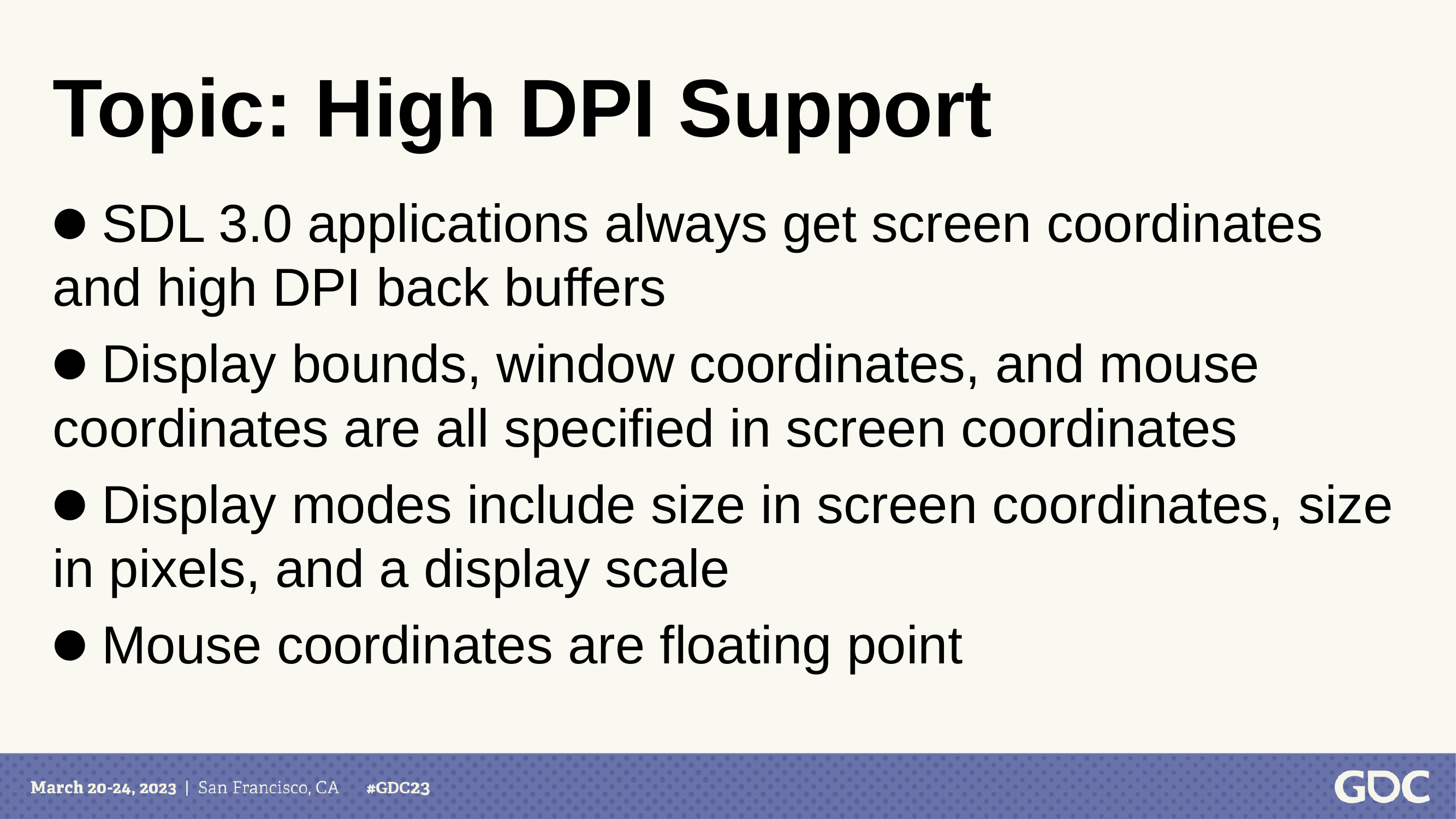

Topic: High DPI Support
 SDL 3.0 applications always get screen coordinates and high DPI back buffers
 Display bounds, window coordinates, and mouse coordinates are all specified in screen coordinates
 Display modes include size in screen coordinates, size in pixels, and a display scale
 Mouse coordinates are floating point